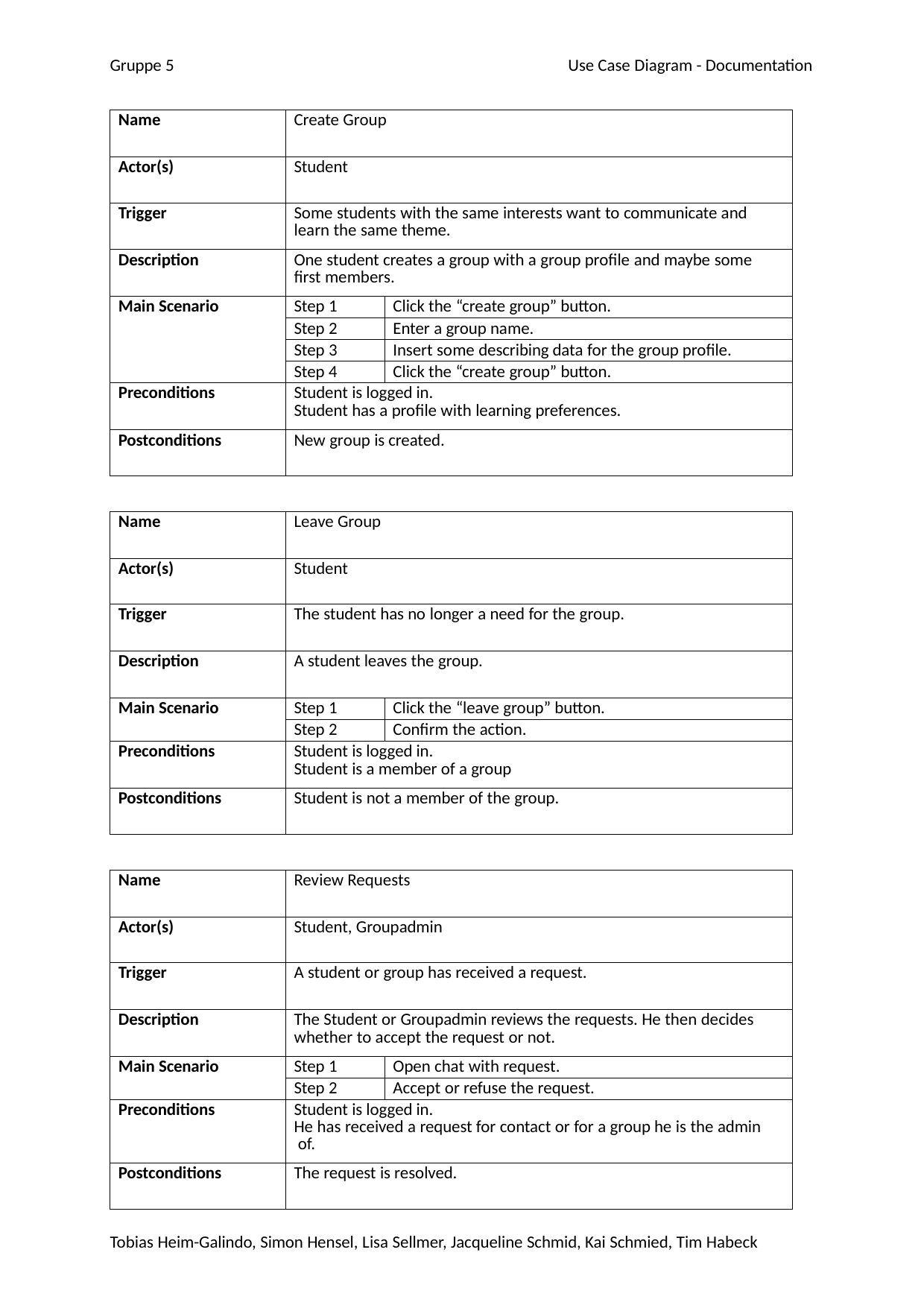

Gruppe 5
Use Case Diagram - Documentation
| Name | Create Group |  |
| --- | --- | --- |
| Actor(s) | Student |  |
| Trigger | Some students with the same interests want to communicate and learn the same theme. |  |
| Description | One student creates a group with a group profile and maybe some first members. |  |
| Main Scenario | Step 1 | Click the “create group” button. |
|  | Step 2 | Enter a group name. |
|  | Step 3 | Insert some describing data for the group profile. |
|  | Step 4 | Click the “create group” button. |
| Preconditions | Student is logged in. Student has a profile with learning preferences. |  |
| Postconditions | New group is created. |  |
| Name | Leave Group |  |
| --- | --- | --- |
| Actor(s) | Student |  |
| Trigger | The student has no longer a need for the group. |  |
| Description | A student leaves the group. |  |
| Main Scenario | Step 1 | Click the “leave group” button. |
|  | Step 2 | Confirm the action. |
| Preconditions | Student is logged in. Student is a member of a group |  |
| Postconditions | Student is not a member of the group. |  |
| Name | Review Requests |  |
| --- | --- | --- |
| Actor(s) | Student, Groupadmin |  |
| Trigger | A student or group has received a request. |  |
| Description | The Student or Groupadmin reviews the requests. He then decides whether to accept the request or not. |  |
| Main Scenario | Step 1 | Open chat with request. |
|  | Step 2 | Accept or refuse the request. |
| Preconditions | Student is logged in. He has received a request for contact or for a group he is the admin of. |  |
| Postconditions | The request is resolved. |  |
Tobias Heim-Galindo, Simon Hensel, Lisa Sellmer, Jacqueline Schmid, Kai Schmied, Tim Habeck